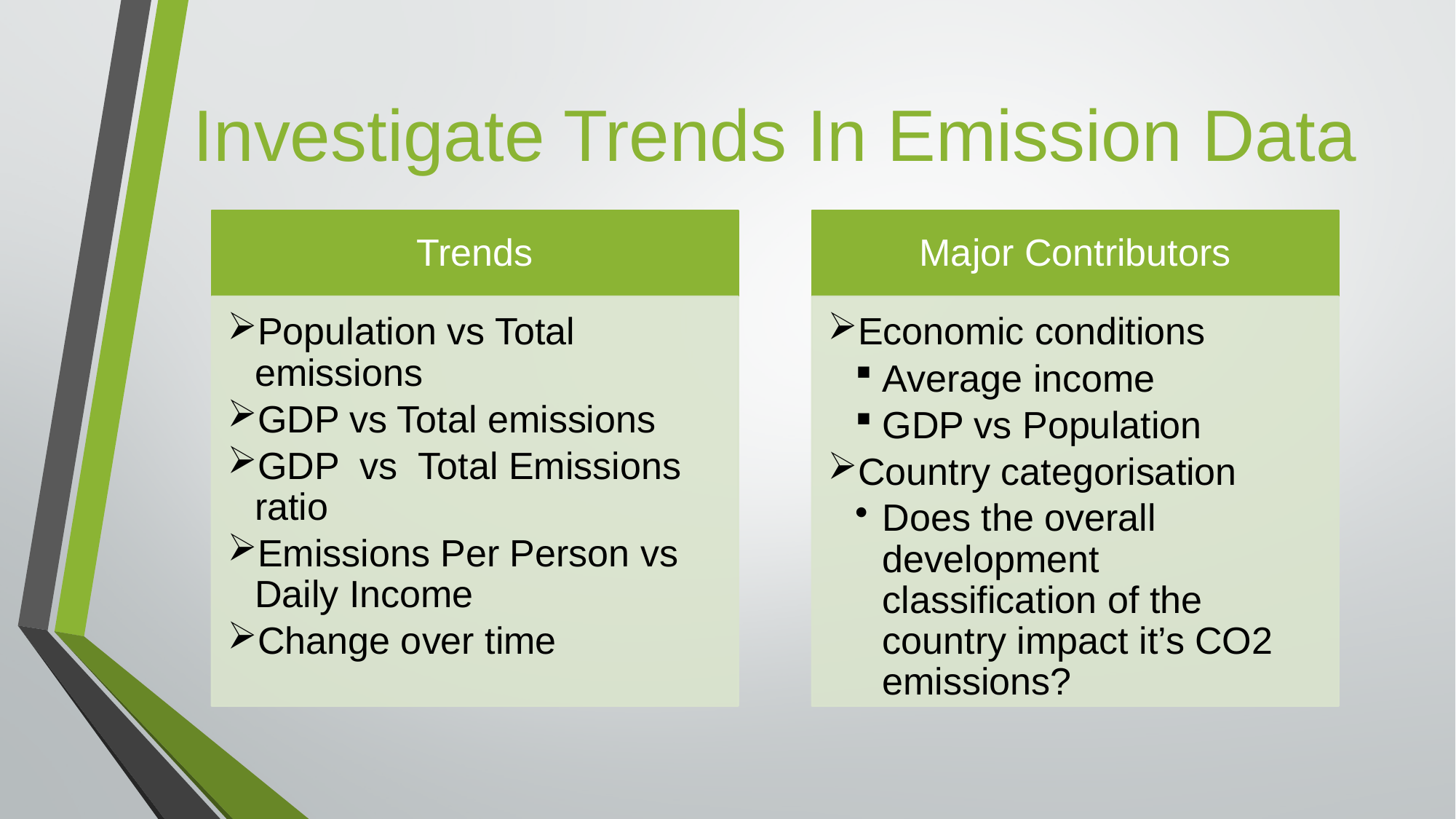

# Investigate Trends In Emission Data
Trends
Population vs Total emissions
GDP vs Total emissions
GDP  vs  Total Emissions ratio
Emissions Per Person vs Daily Income
Change over time
Major Contributors
Economic conditions
Average income
GDP vs Population
Country categorisation
Does the overall development classification of the country impact it’s CO2 emissions?